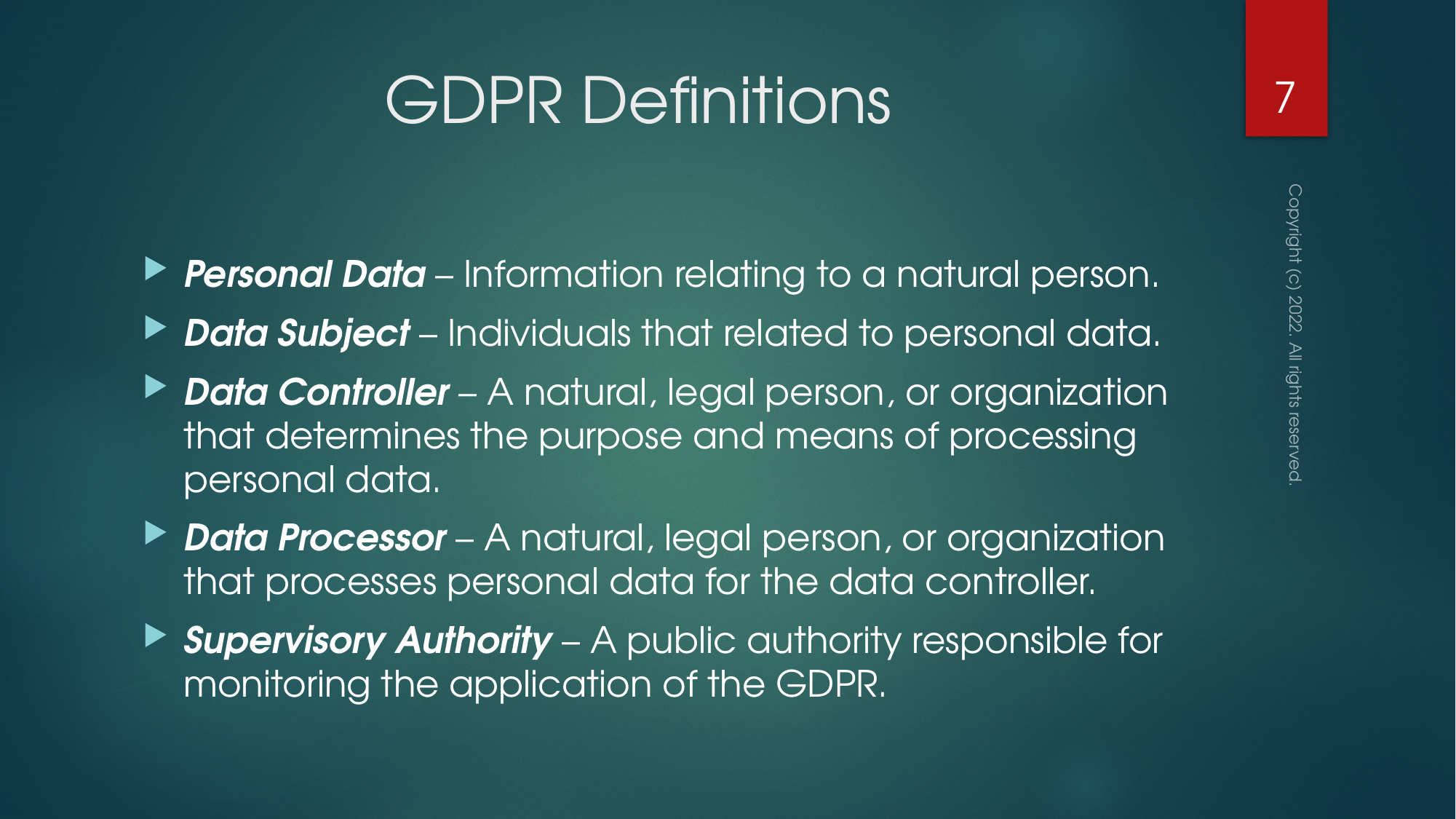

7
# GDPR Definitions
Personal Data – Information relating to a natural person.
Data Subject – Individuals that related to personal data.
Data Controller – A natural, legal person, or organization that determines the purpose and means of processing personal data.
Data Processor – A natural, legal person, or organization that processes personal data for the data controller.
Supervisory Authority – A public authority responsible for monitoring the application of the GDPR.
Copyright (c) 2022. All rights reserved.